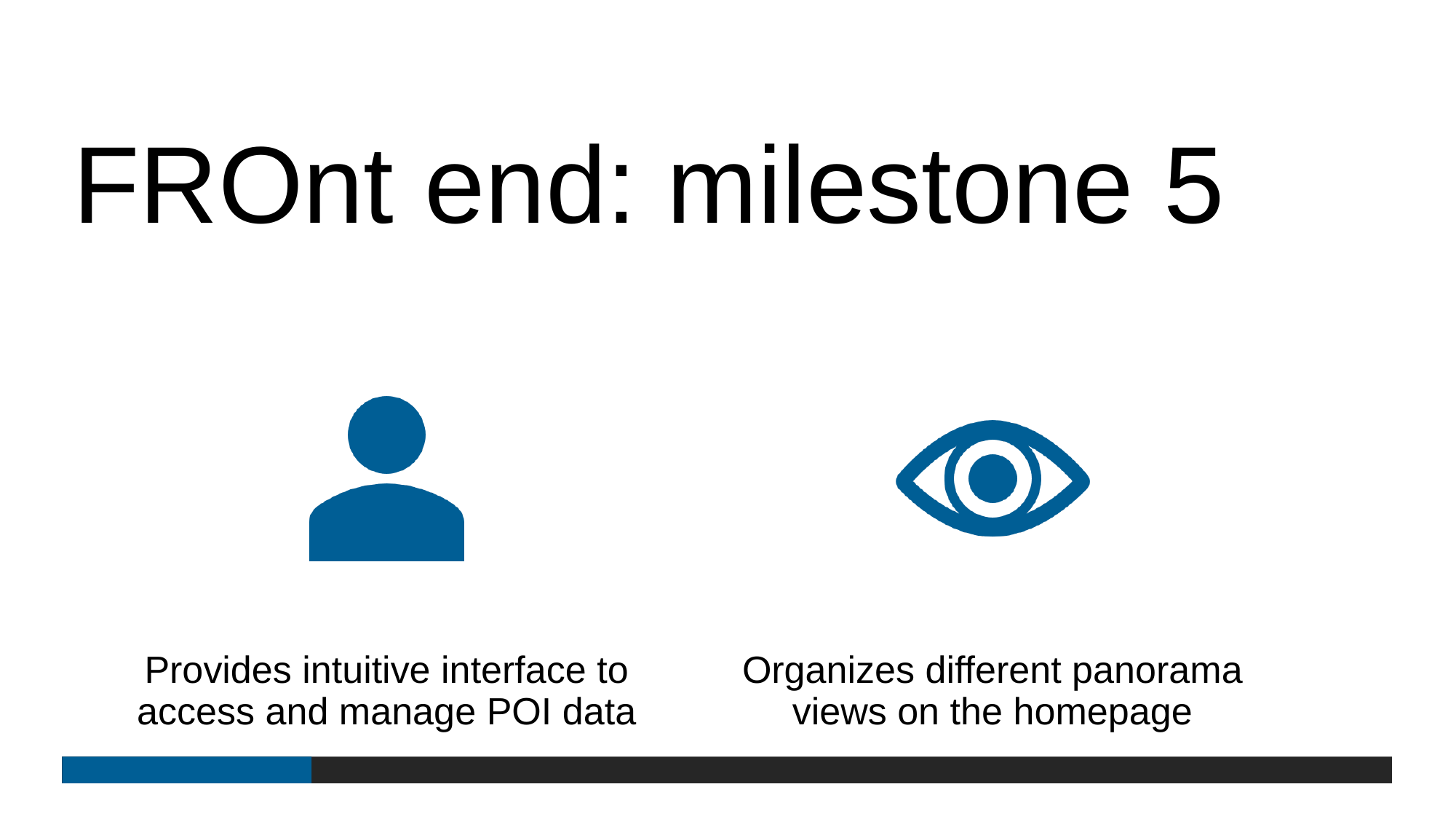

# FROnt end: milestone 5
Provides intuitive interface to access and manage POI data
Organizes different panorama views on the homepage